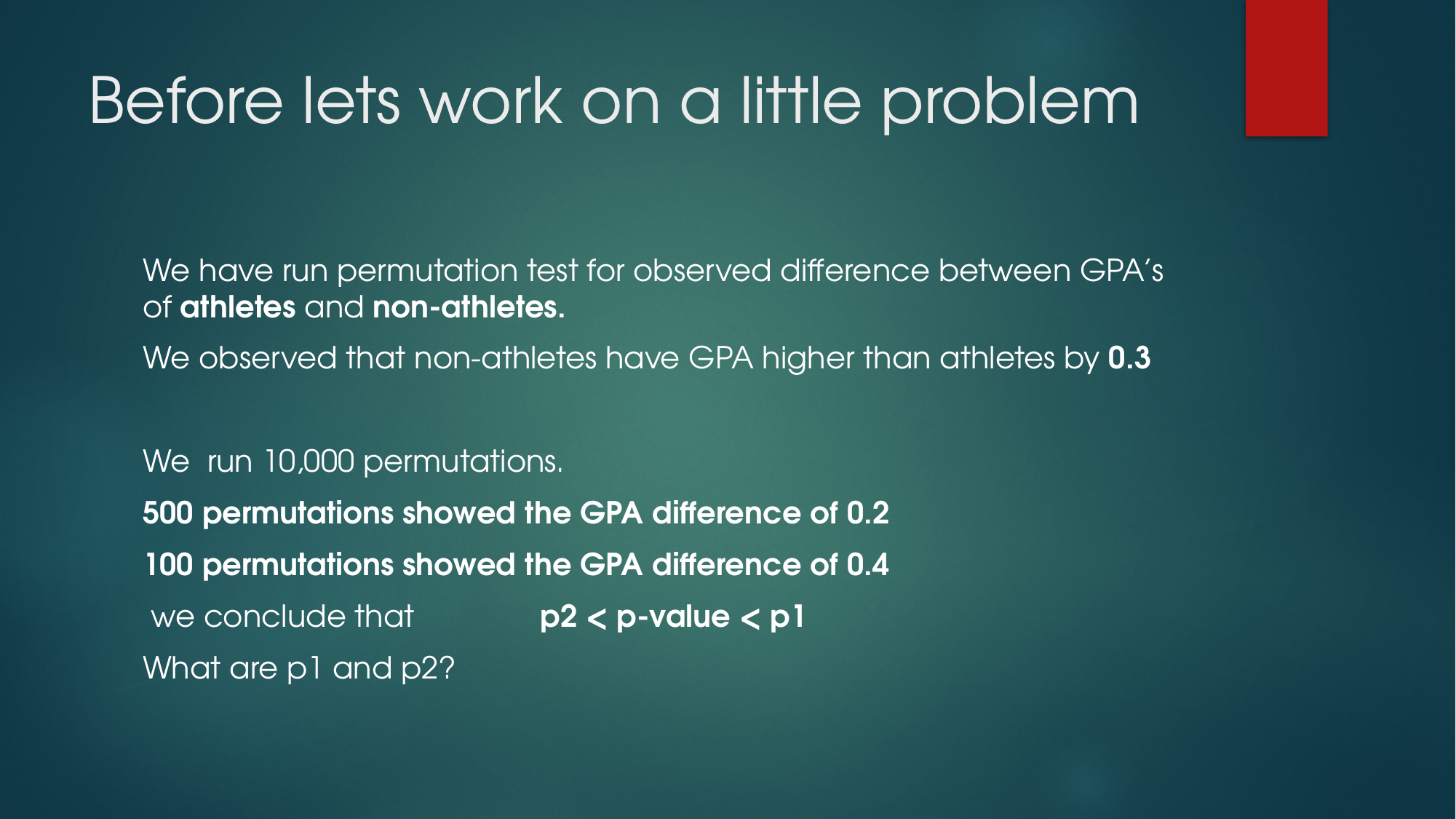

# Before lets work on a little problem
We have run permutation test for observed difference between GPA’s of athletes and non-athletes.
We observed that non-athletes have GPA higher than athletes by 0.3

We  run 10,000 permutations.
500 permutations showed the GPA difference of 0.2
100 permutations showed the GPA difference of 0.4
 we conclude that               p2 < p-value < p1
What are p1 and p2?